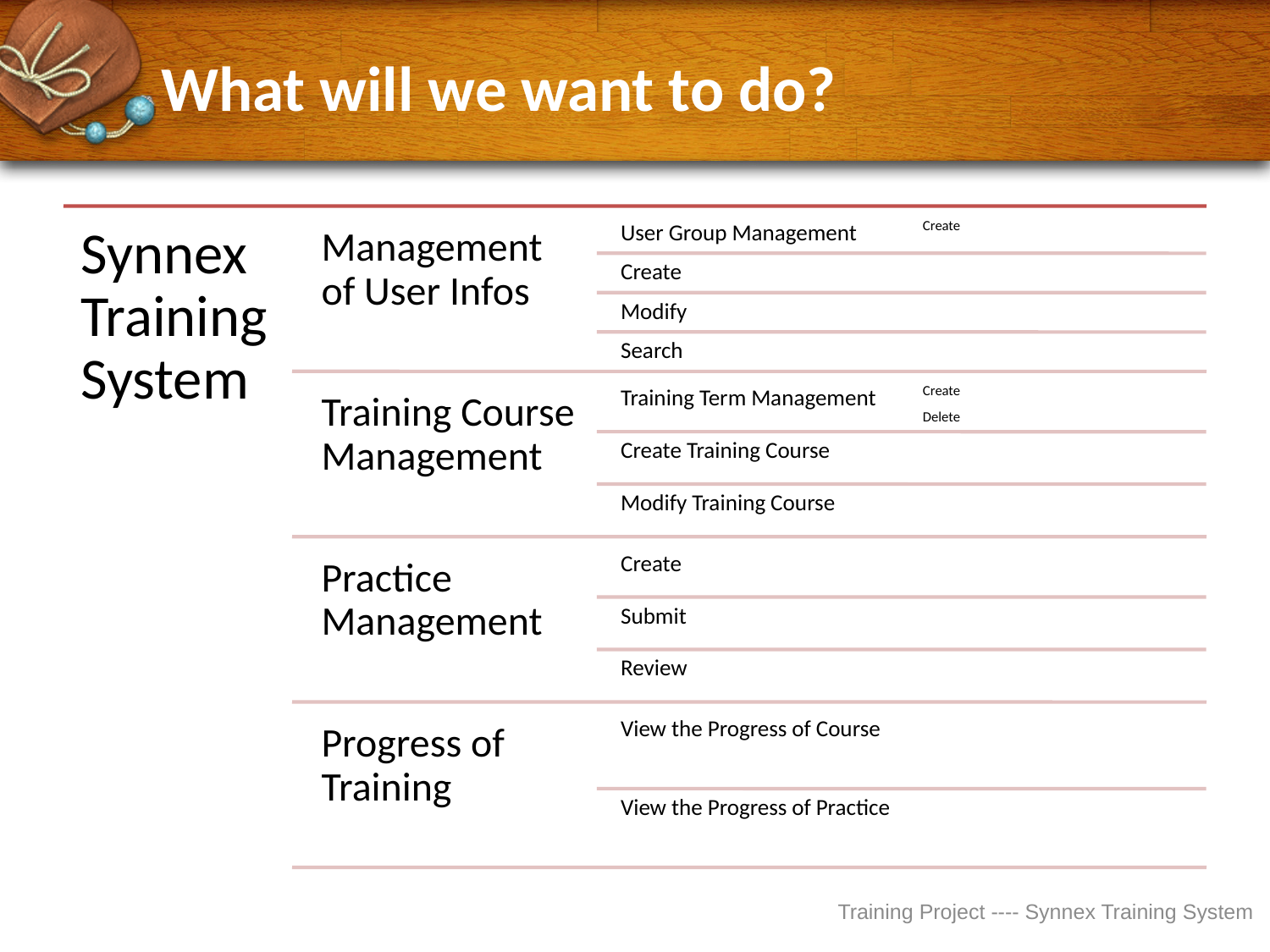

# What will we want to do?
Synnex Training System
Management of User Infos
User Group Management
Create
Create
Modify
Search
Training Course Management
Training Term Management
Create
Delete
Create Training Course
Modify Training Course
Practice Management
Create
Submit
Review
Progress of Training
View the Progress of Course
View the Progress of Practice
Training Project ---- Synnex Training System